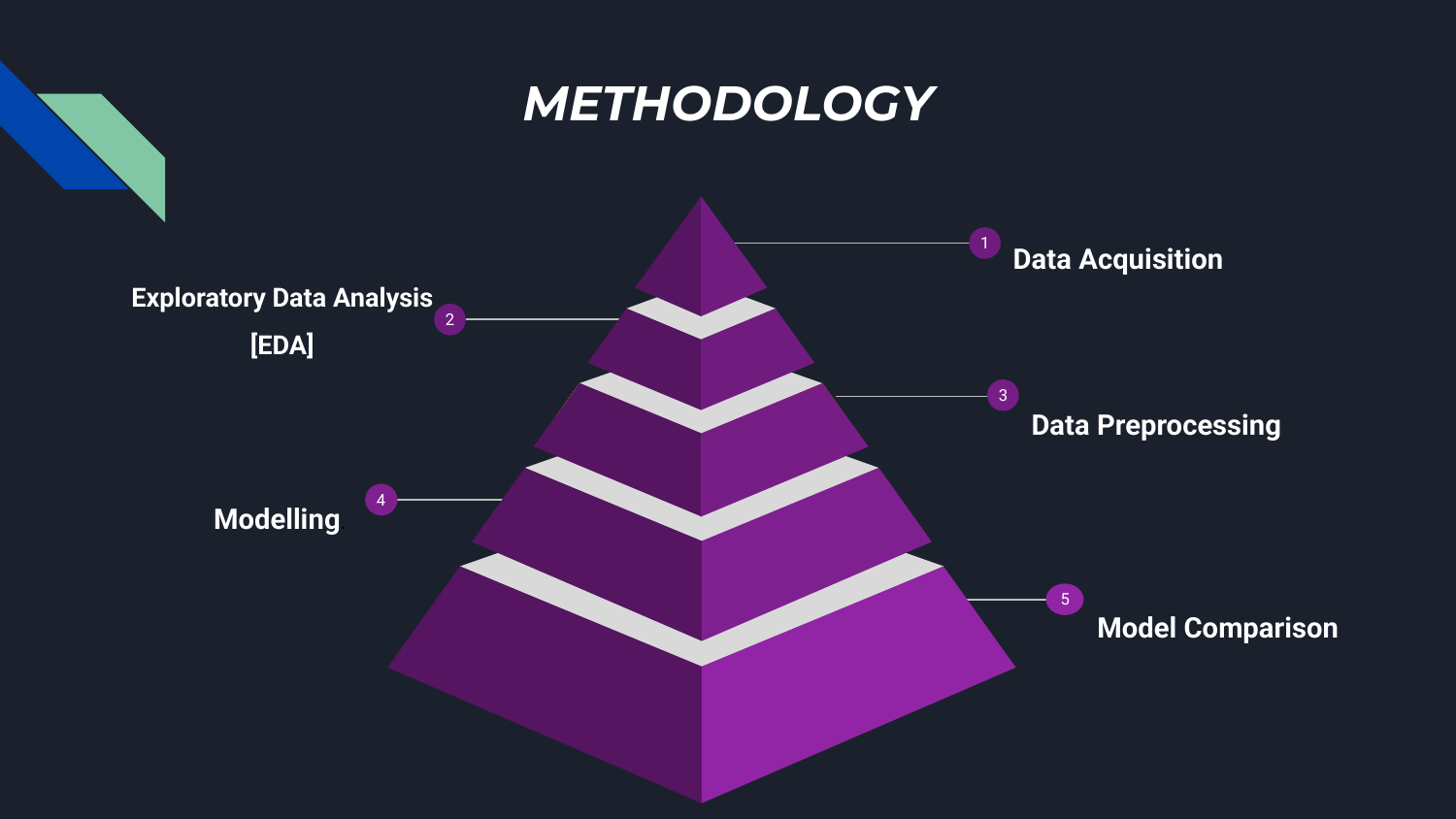

# METHODOLOGY
Data Acquisition
1

Exploratory Data Analysis
[EDA]
2

Data Preprocessing
3

Modelling.
4

Model Comparison
5